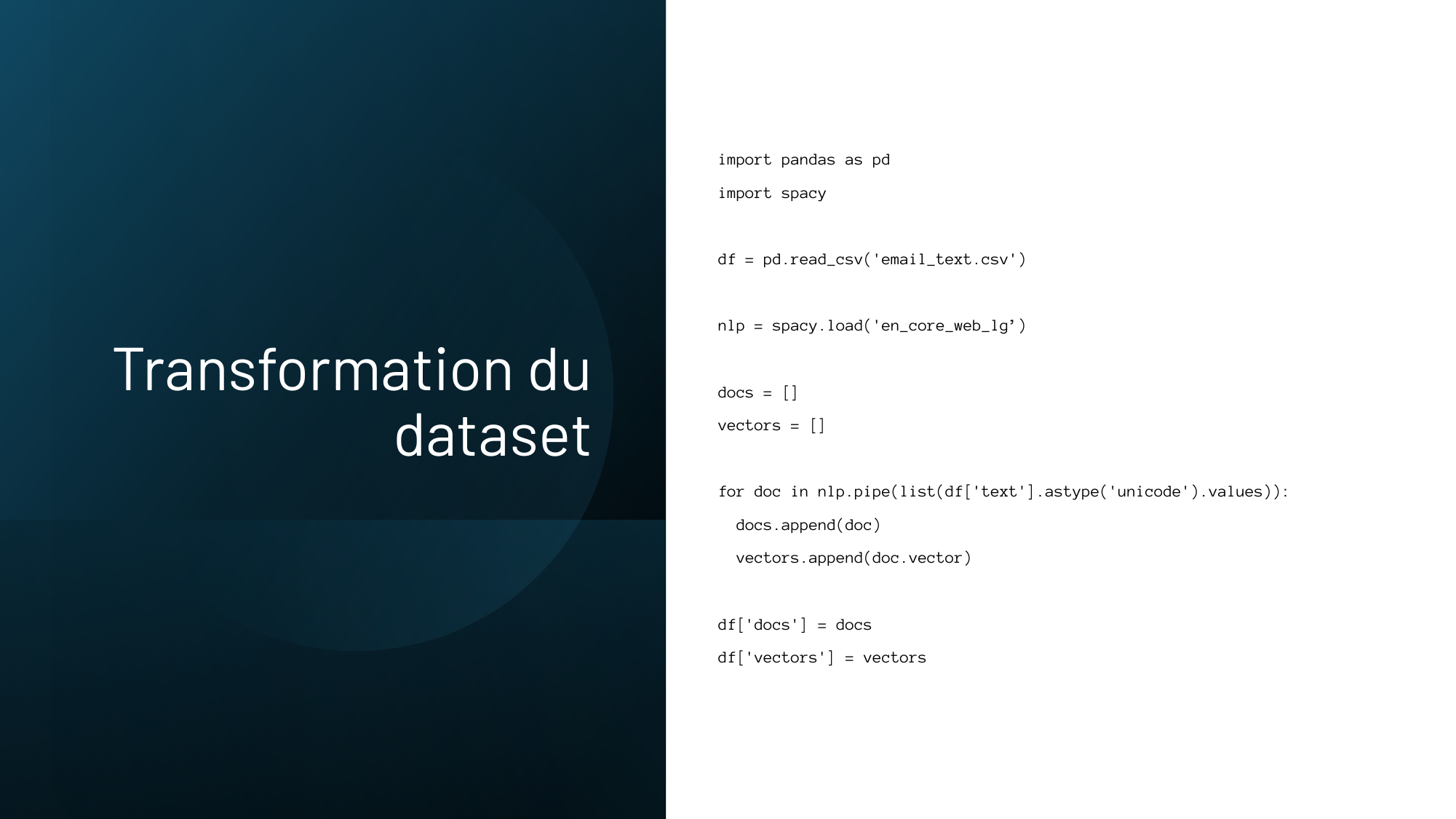

# Transformation du dataset

import pandas as pd
import spacy

df = pd.read_csv('email_text.csv')

nlp = spacy.load('en_core_web_lg’)

docs = []
vectors = []

for doc in nlp.pipe(list(df['text'].astype('unicode').values)):
  docs.append(doc)
  vectors.append(doc.vector)

df['docs'] = docs
df['vectors'] = vectors